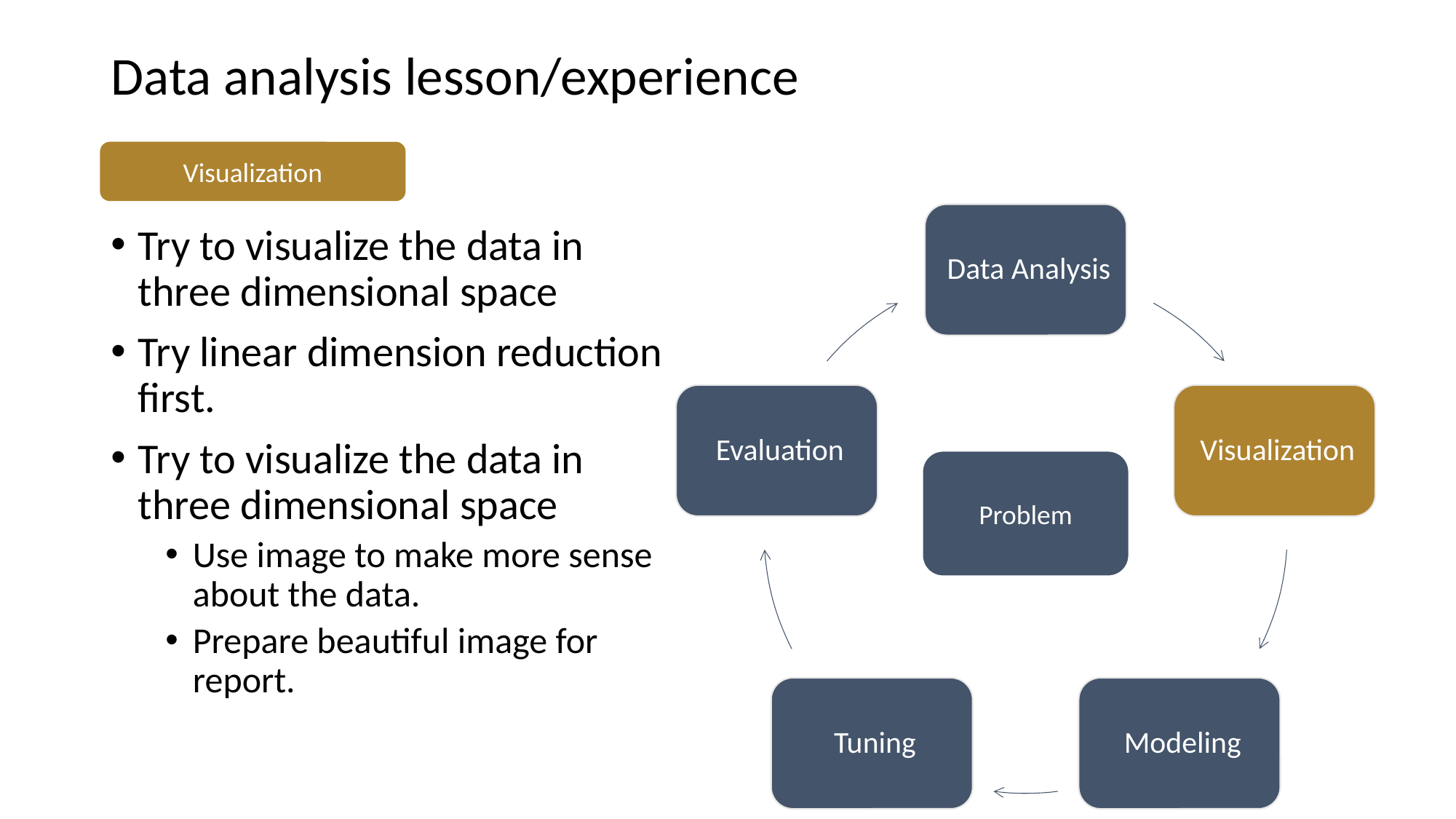

Data analysis lesson/experience
Visualization
Data Analysis
Visualization
Modeling
Tuning
Evaluation
Try to visualize the data in three dimensional space
Try linear dimension reduction first.
Try to visualize the data in three dimensional space
Use image to make more sense about the data.
Prepare beautiful image for report.
Problem